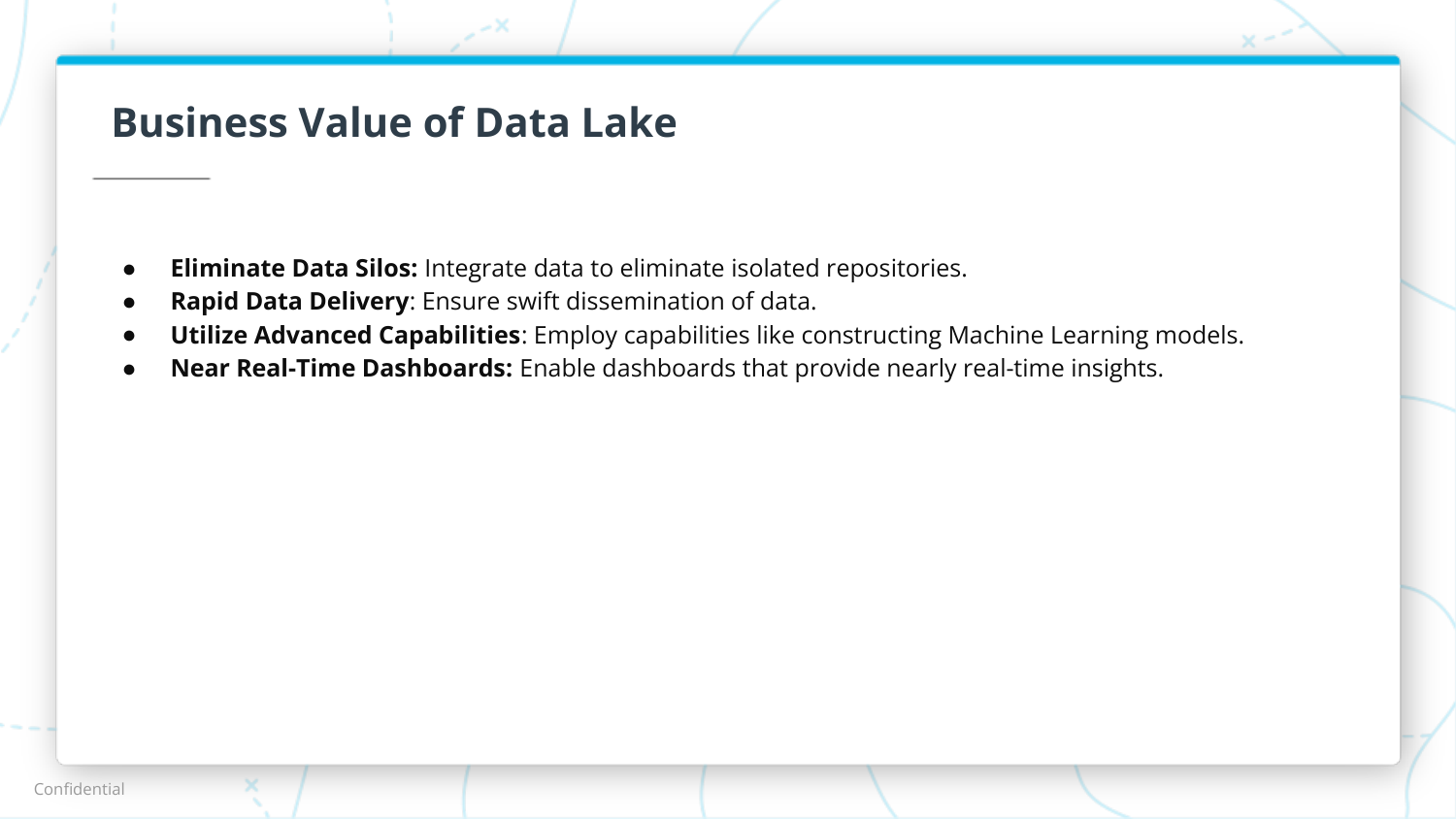

# Business Value of Data Lake
Eliminate Data Silos: Integrate data to eliminate isolated repositories.
Rapid Data Delivery: Ensure swift dissemination of data.
Utilize Advanced Capabilities: Employ capabilities like constructing Machine Learning models.
Near Real-Time Dashboards: Enable dashboards that provide nearly real-time insights.